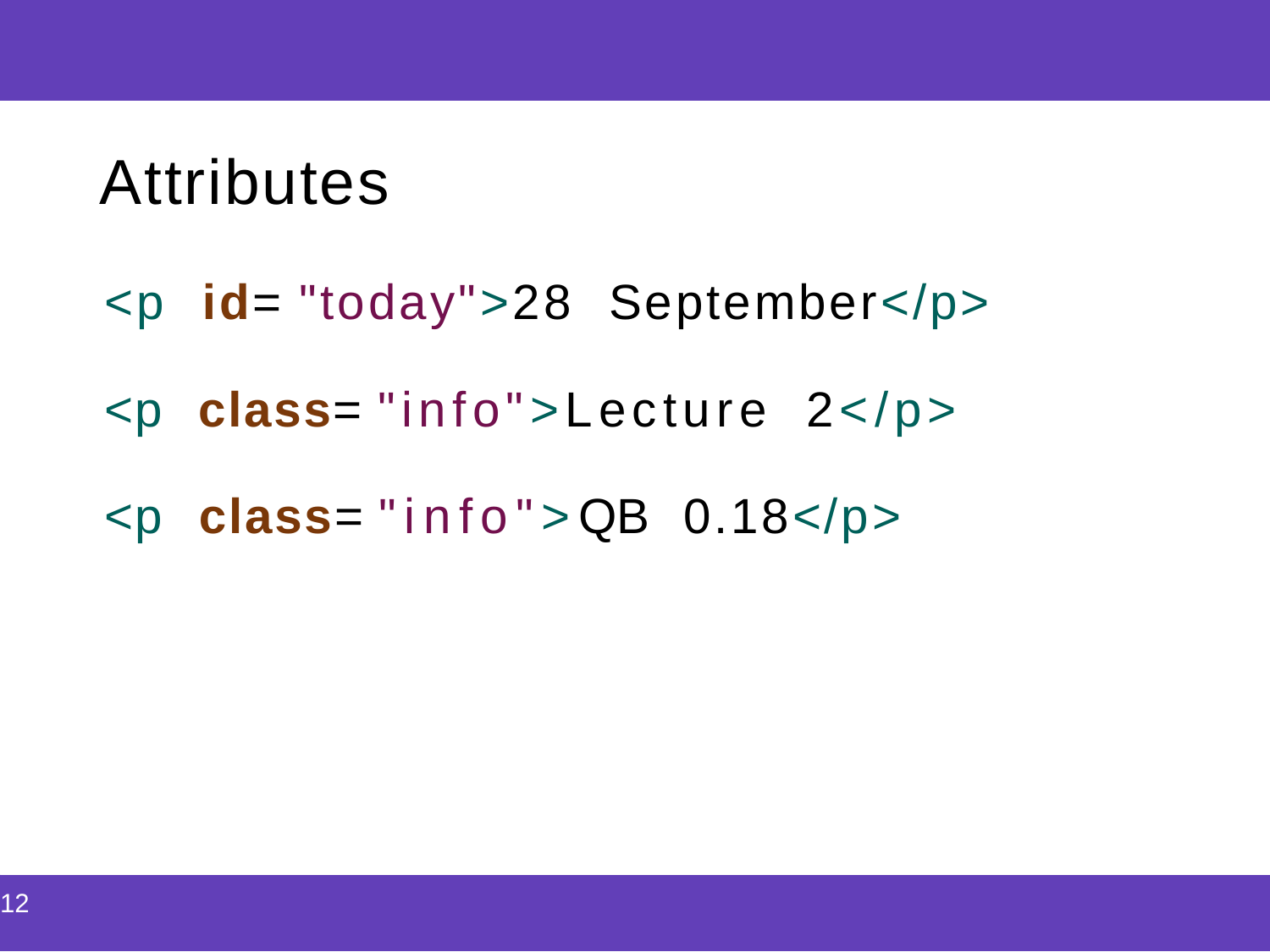

|  |
| --- |

Attributes

<p  id= "today">28  September</p>
<p  class= "info">Lecture  2</p>   <p  class= "info">QB  0.18</p>
| 12 |
| --- |